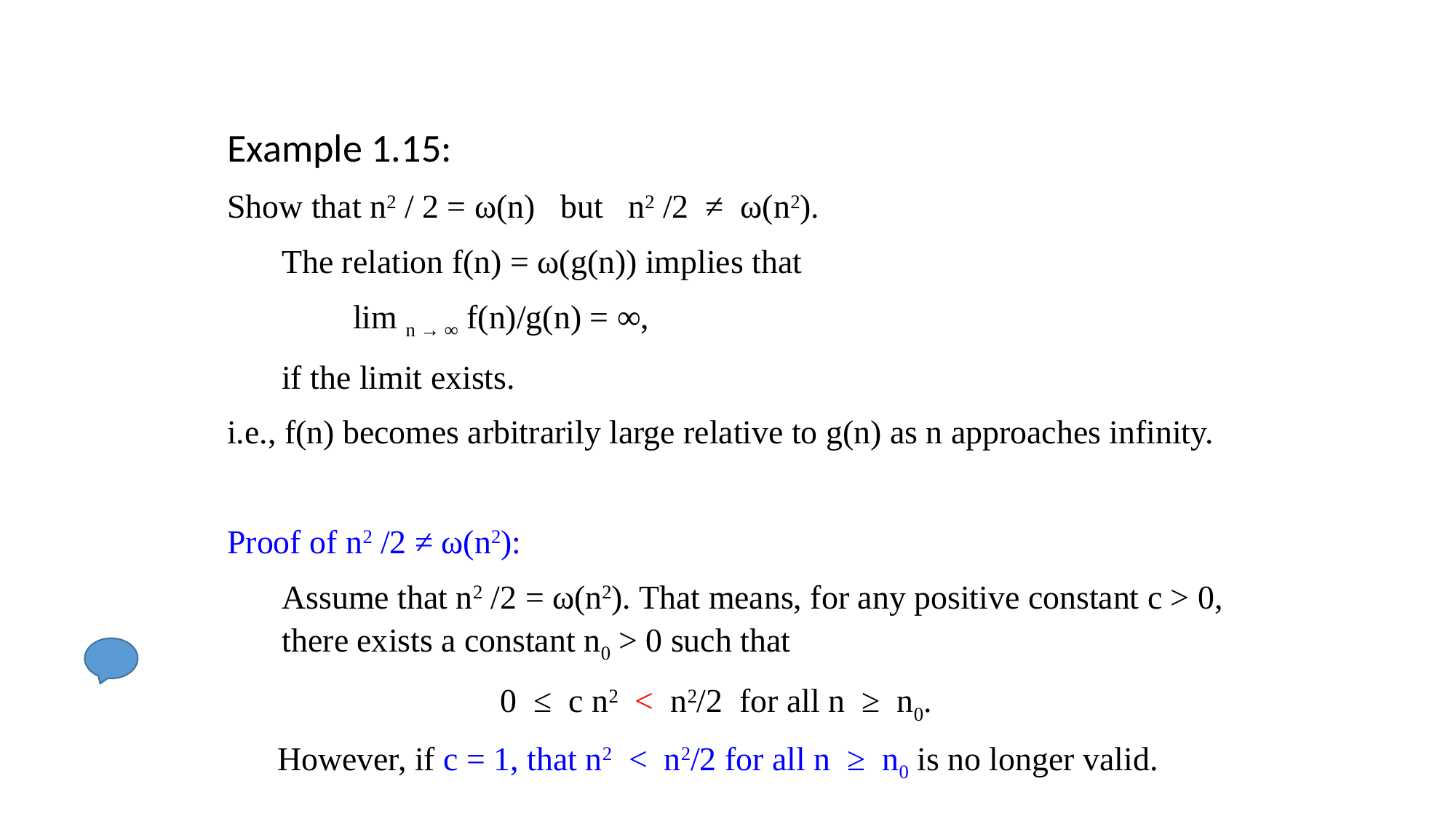

Example 1.15:
Show that n2 / 2 = ω(n)   but   n2 /2  ≠  ω(n2).
The relation f(n) = ω(g(n)) implies that
  lim n → ∞ f(n)/g(n) = ∞,
if the limit exists.
i.e., f(n) becomes arbitrarily large relative to g(n) as n approaches infinity.

Proof of n2 /2 ≠ ω(n2):
	Assume that n2 /2 = ω(n2). That means, for any positive constant c > 0, there exists a constant n0 > 0 such that
			0  ≤  c n2  <  n2/2  for all n  ≥  n0.
      However, if c = 1, that n2  <  n2/2 for all n  ≥  n0 is no longer valid.